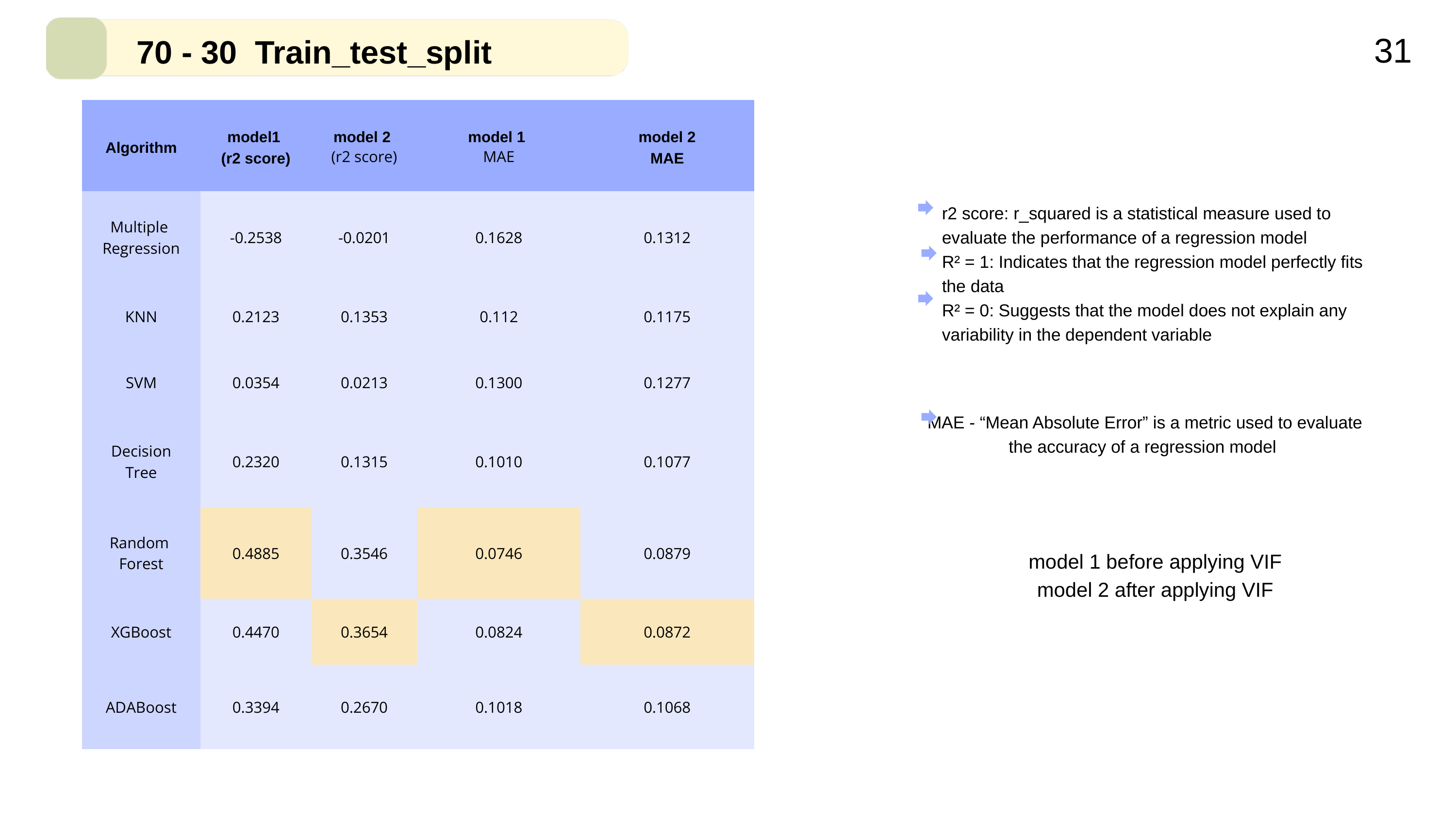

31
70 - 30  Train_test_split
| Algorithm | model1 (r2 score) | model 2 (r2 score) | model 1 MAE | model 2 MAE |
| --- | --- | --- | --- | --- |
| Multiple Regression | -0.2538 | -0.0201 | 0.1628 | 0.1312 |
| KNN | 0.2123 | 0.1353 | 0.112 | 0.1175 |
| SVM | 0.0354 | 0.0213 | 0.1300 | 0.1277 |
| Decision Tree | 0.2320 | 0.1315 | 0.1010 | 0.1077 |
| Random Forest | 0.4885 | 0.3546 | 0.0746 | 0.0879 |
| XGBoost | 0.4470 | 0.3654 | 0.0824 | 0.0872 |
| ADABoost | 0.3394 | 0.2670 | 0.1018 | 0.1068 |
r2 score: r_squared is a statistical measure used to evaluate the performance of a regression model
R² = 1: Indicates that the regression model perfectly fits the data
R² = 0: Suggests that the model does not explain any variability in the dependent variable

MAE - “Mean Absolute Error” is a metric used to evaluate the accuracy of a regression model

model 1 before applying VIF
model 2 after applying VIF